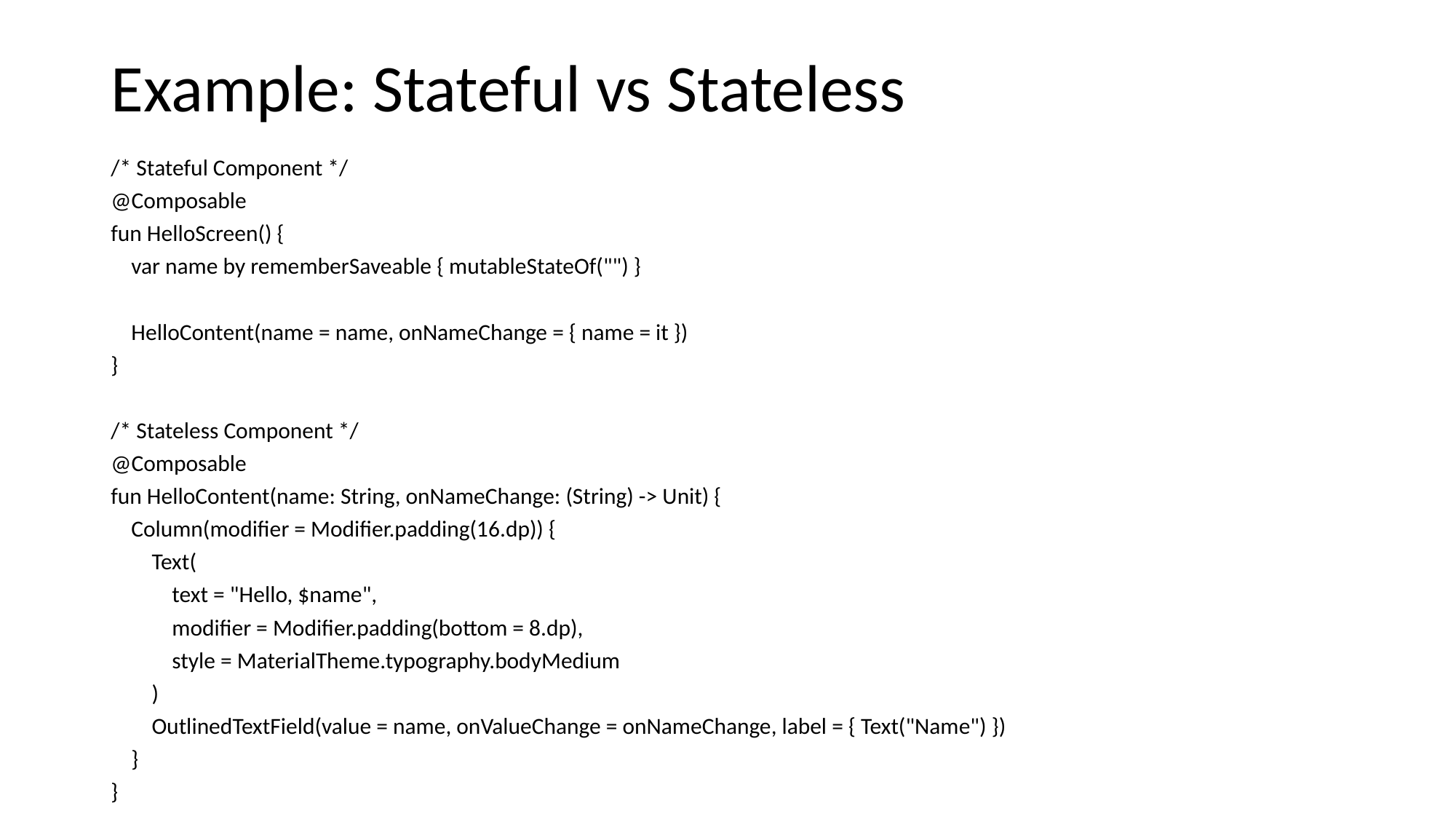

# Example: Stateful vs Stateless
/* Stateful Component */
@Composable
fun HelloScreen() {
    var name by rememberSaveable { mutableStateOf("") }

    HelloContent(name = name, onNameChange = { name = it })
}

/* Stateless Component */
@Composable
fun HelloContent(name: String, onNameChange: (String) -> Unit) {
    Column(modifier = Modifier.padding(16.dp)) {
        Text(
            text = "Hello, $name",
            modifier = Modifier.padding(bottom = 8.dp),
            style = MaterialTheme.typography.bodyMedium
        )
        OutlinedTextField(value = name, onValueChange = onNameChange, label = { Text("Name") })
    }
}